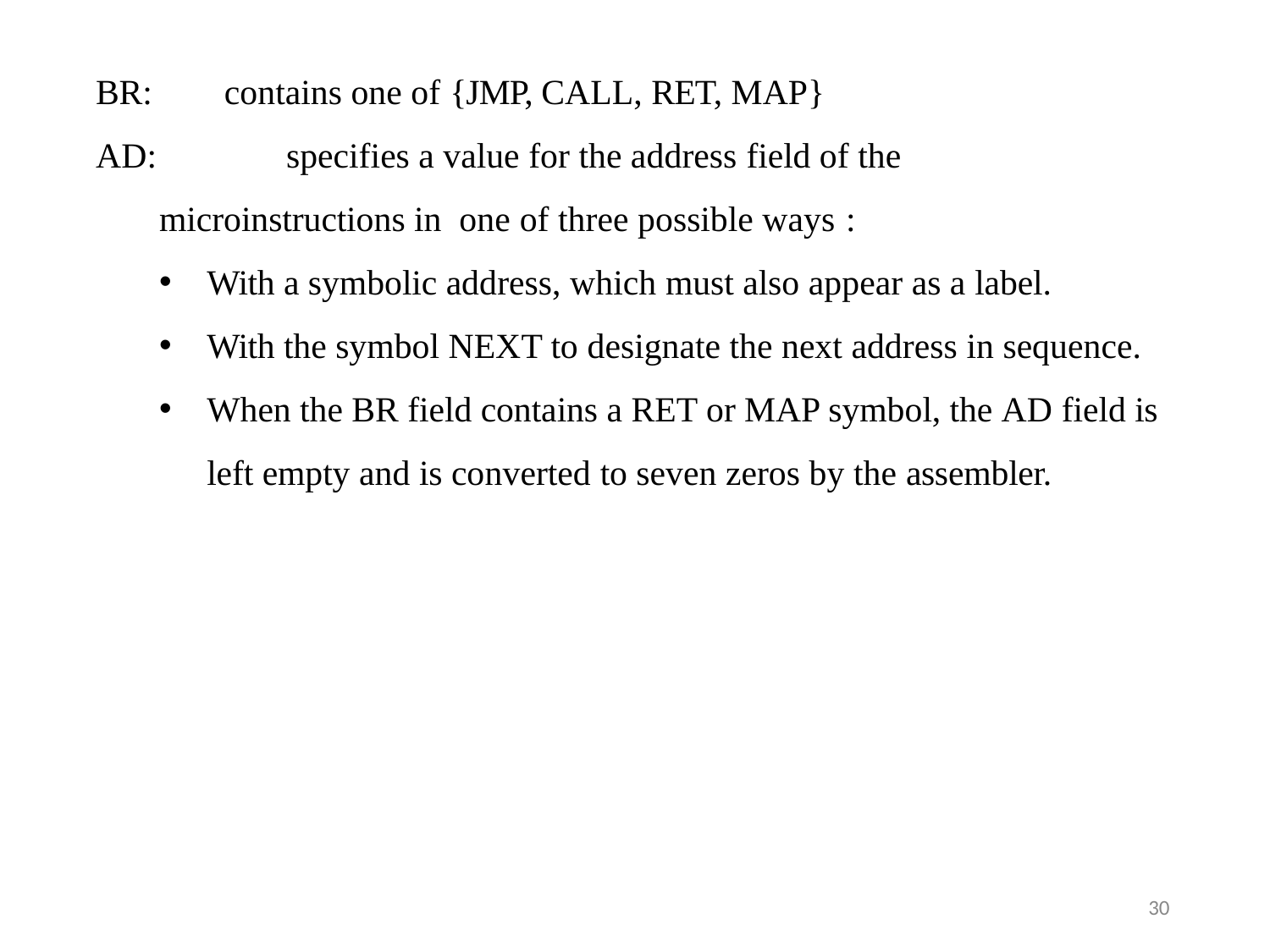

# BR:	contains one of {JMP, CALL, RET, MAP}
AD:		specifies a value for the address field of the microinstructions in  one of three possible ways :
With a symbolic address, which must also appear as a label.
With the symbol NEXT to designate the next address in sequence.
When the BR field contains a RET or MAP symbol, the AD field is  left empty and is converted to seven zeros by the assembler.
30